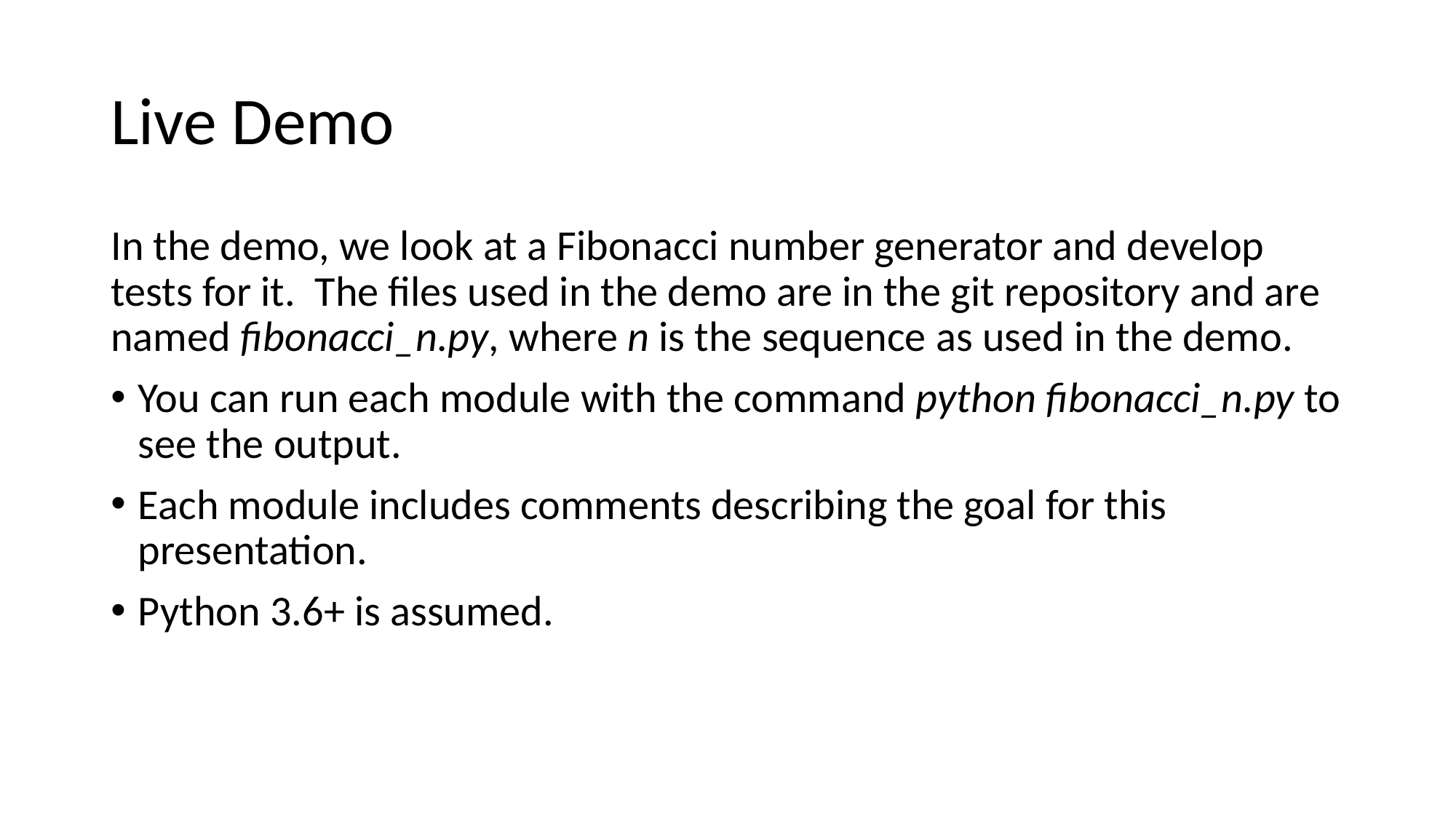

# Live Demo
In the demo, we look at a Fibonacci number generator and develop tests for it.  The files used in the demo are in the git repository and are named fibonacci_n.py, where n is the sequence as used in the demo.
You can run each module with the command python fibonacci_n.py to see the output.
Each module includes comments describing the goal for this presentation.
Python 3.6+ is assumed.